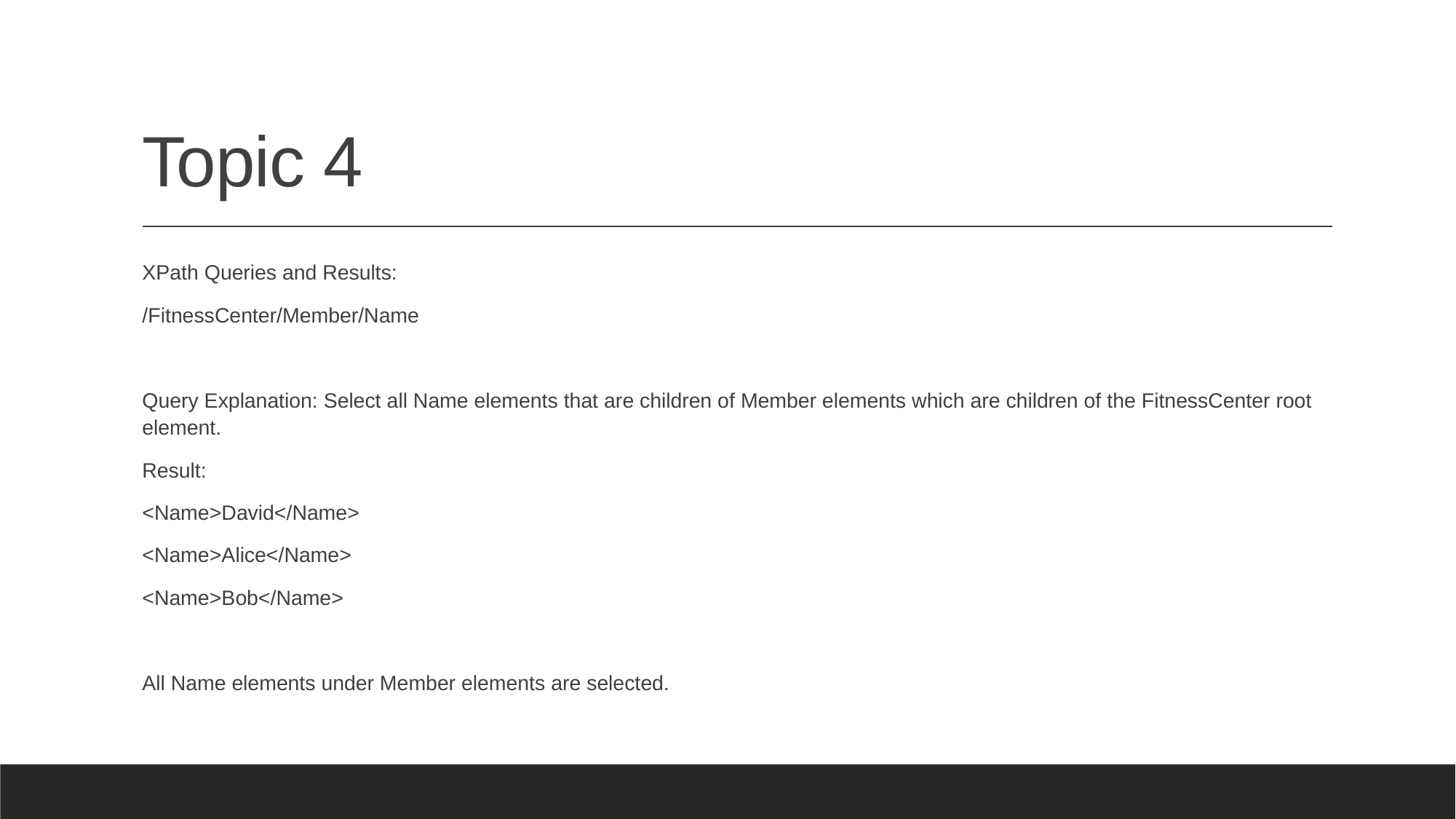

# Topic 4
XPath Queries and Results:
/FitnessCenter/Member/Name

Query Explanation: Select all Name elements that are children of Member elements which are children of the FitnessCenter root element.
Result:
<Name>David</Name>
<Name>Alice</Name>
<Name>Bob</Name>

All Name elements under Member elements are selected.